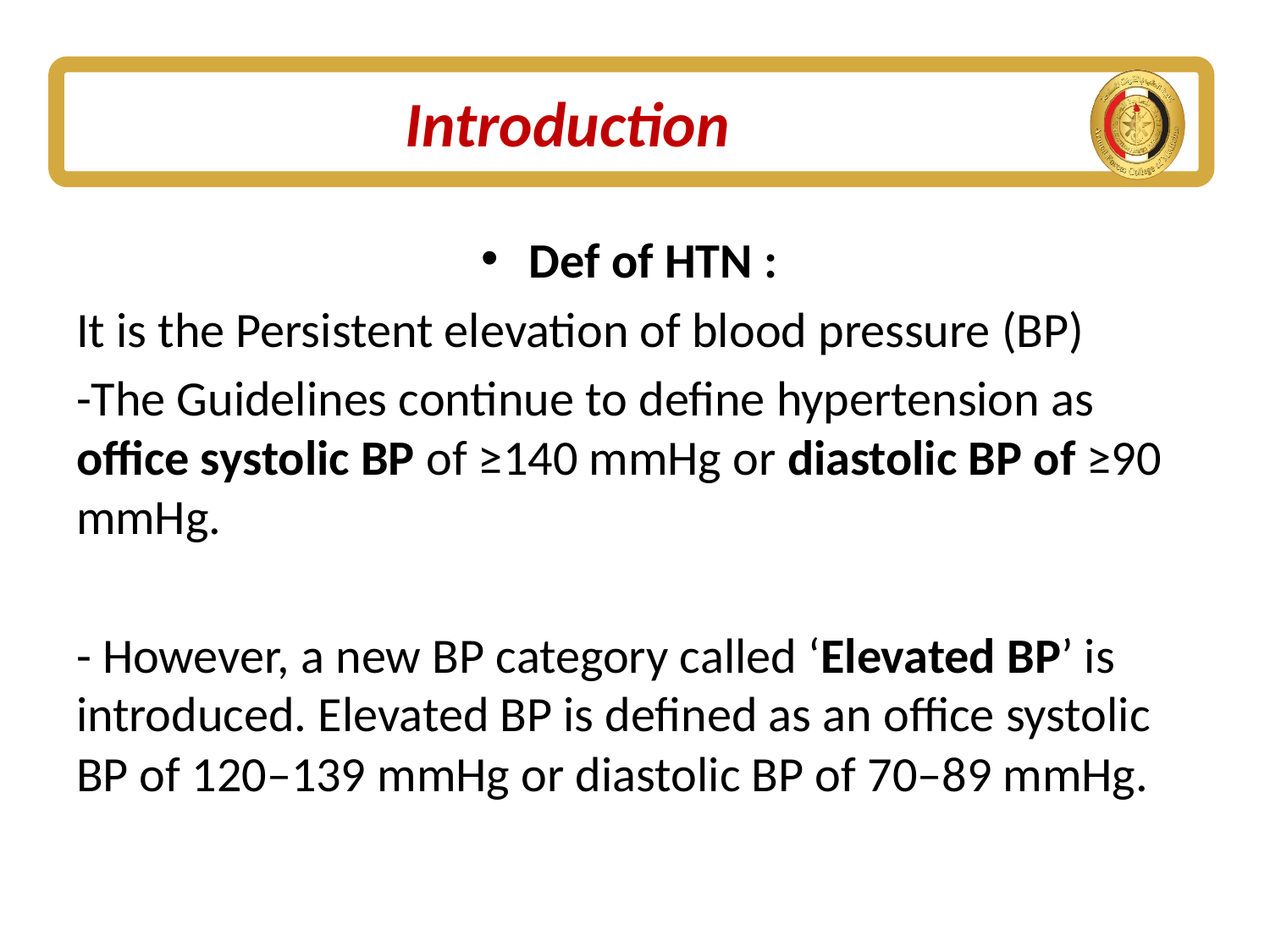

# Introduction
Def of HTN :
It is the Persistent elevation of blood pressure (BP)
-The Guidelines continue to define hypertension as office systolic BP of ≥140 mmHg or diastolic BP of ≥90 mmHg.

- However, a new BP category called ‘Elevated BP’ is introduced. Elevated BP is defined as an office systolic BP of 120–139 mmHg or diastolic BP of 70–89 mmHg.